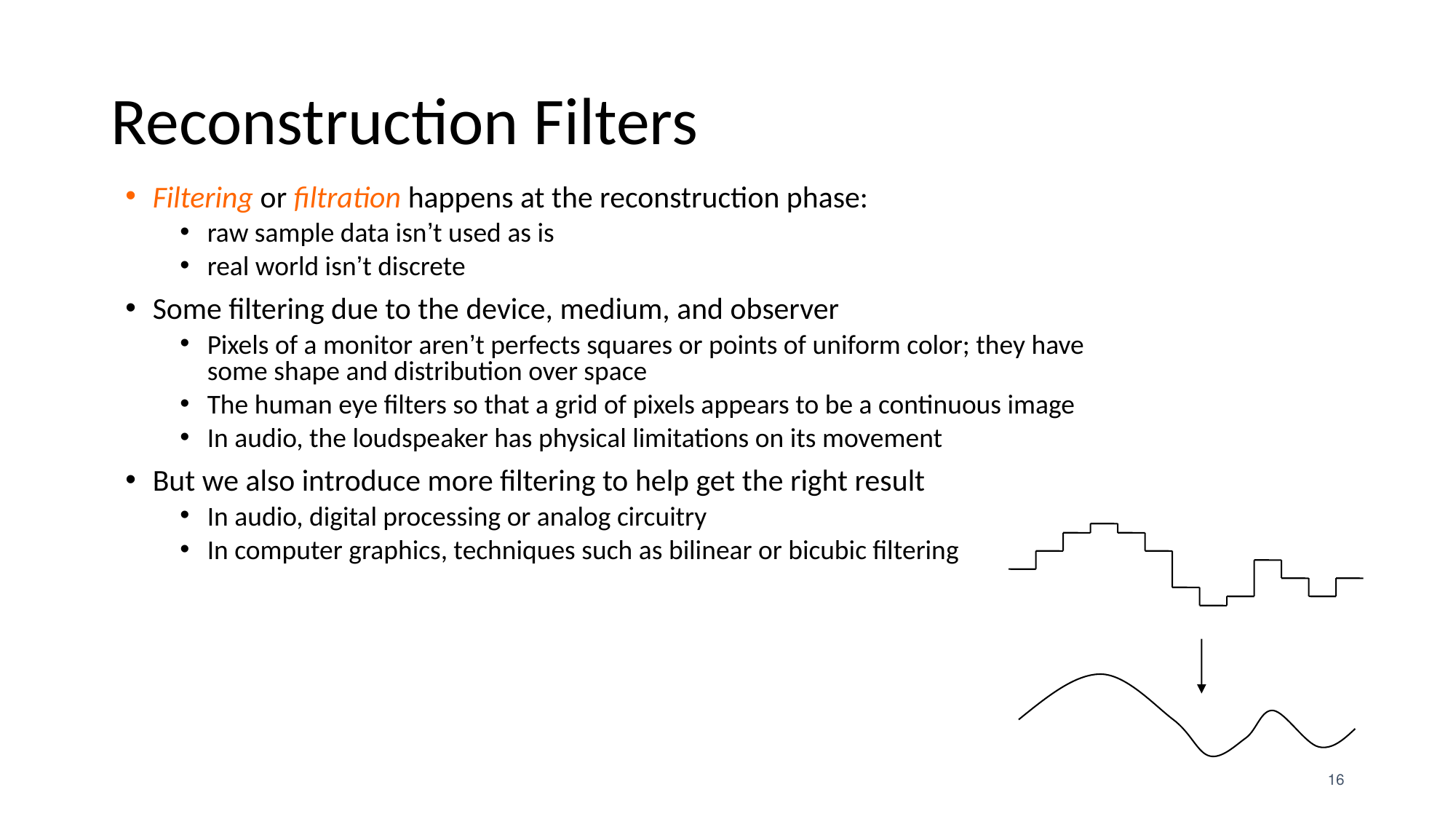

# Reconstruction Filters
Filtering or filtration happens at the reconstruction phase:
raw sample data isn’t used as is
real world isn’t discrete
Some filtering due to the device, medium, and observer
Pixels of a monitor aren’t perfects squares or points of uniform color; they have some shape and distribution over space
The human eye filters so that a grid of pixels appears to be a continuous image
In audio, the loudspeaker has physical limitations on its movement
But we also introduce more filtering to help get the right result
In audio, digital processing or analog circuitry
In computer graphics, techniques such as bilinear or bicubic filtering

16